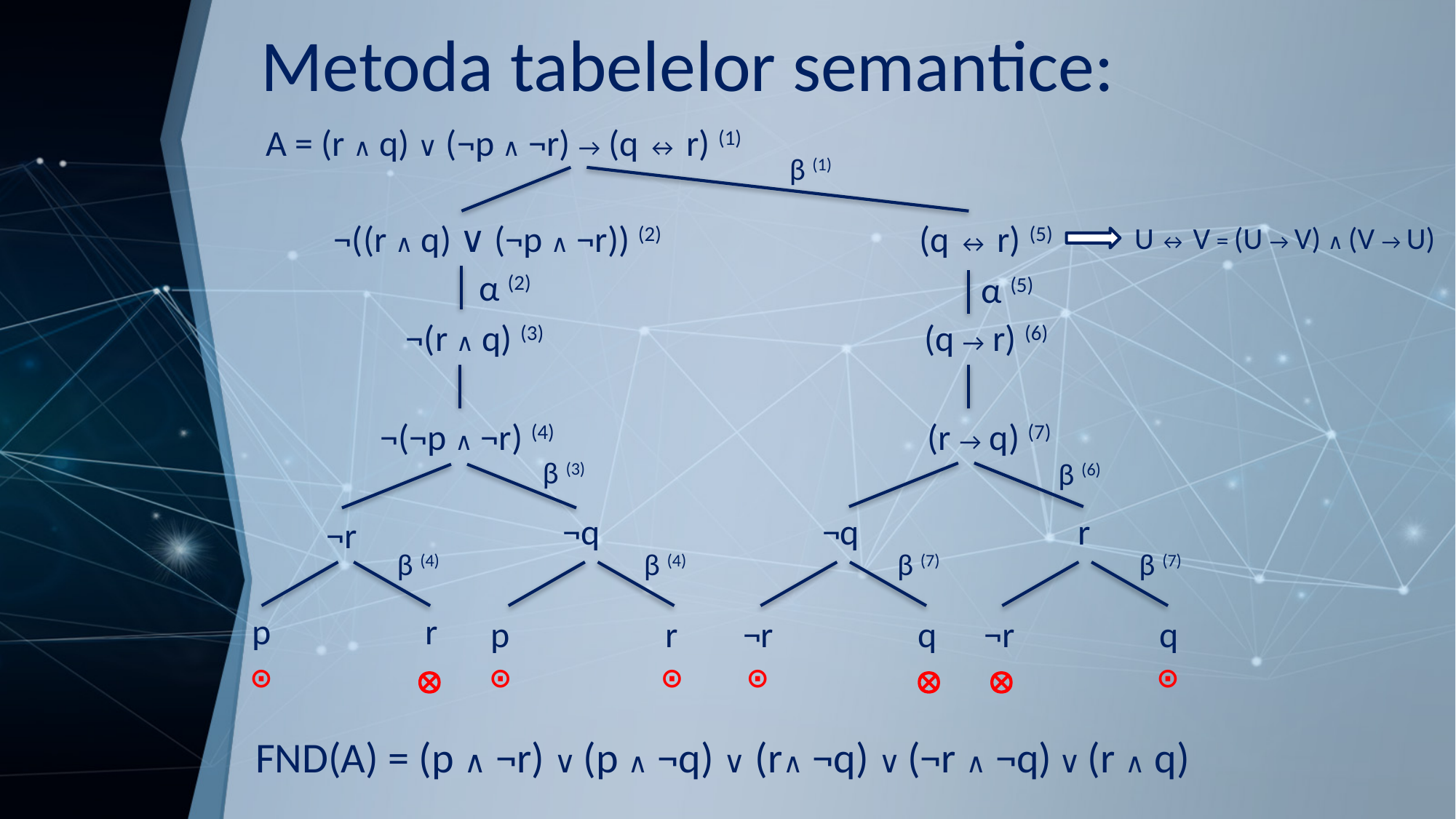

# Metoda tabelelor semantice:
A = (r ∧ q) ∨ (¬p ∧ ¬r) → (q ↔ r) (1)
β (1)
(q ↔ r) (5)
¬((r ∧ q) ∨ (¬p ∧ ¬r)) (2)
U ↔ V = (U → V) ∧ (V → U)

α (2)
α (5)
(q → r) (6)
¬(r ∧ q) (3)
¬(¬p ∧ ¬r) (4)
(r → q) (7)
β (3)
β (6)
¬q
r
¬q
¬r
β (4)
β (4)
β (7)
β (7)
p
r
p
r
¬r
q
¬r
q
⊗
⊗
⊗
⊙
⊙
⊙
⊙
⊙
FND(A) = (p ∧ ¬r) ∨ (p ∧ ¬q) ∨ (r∧ ¬q) ∨ (¬r ∧ ¬q) ∨ (r ∧ q)